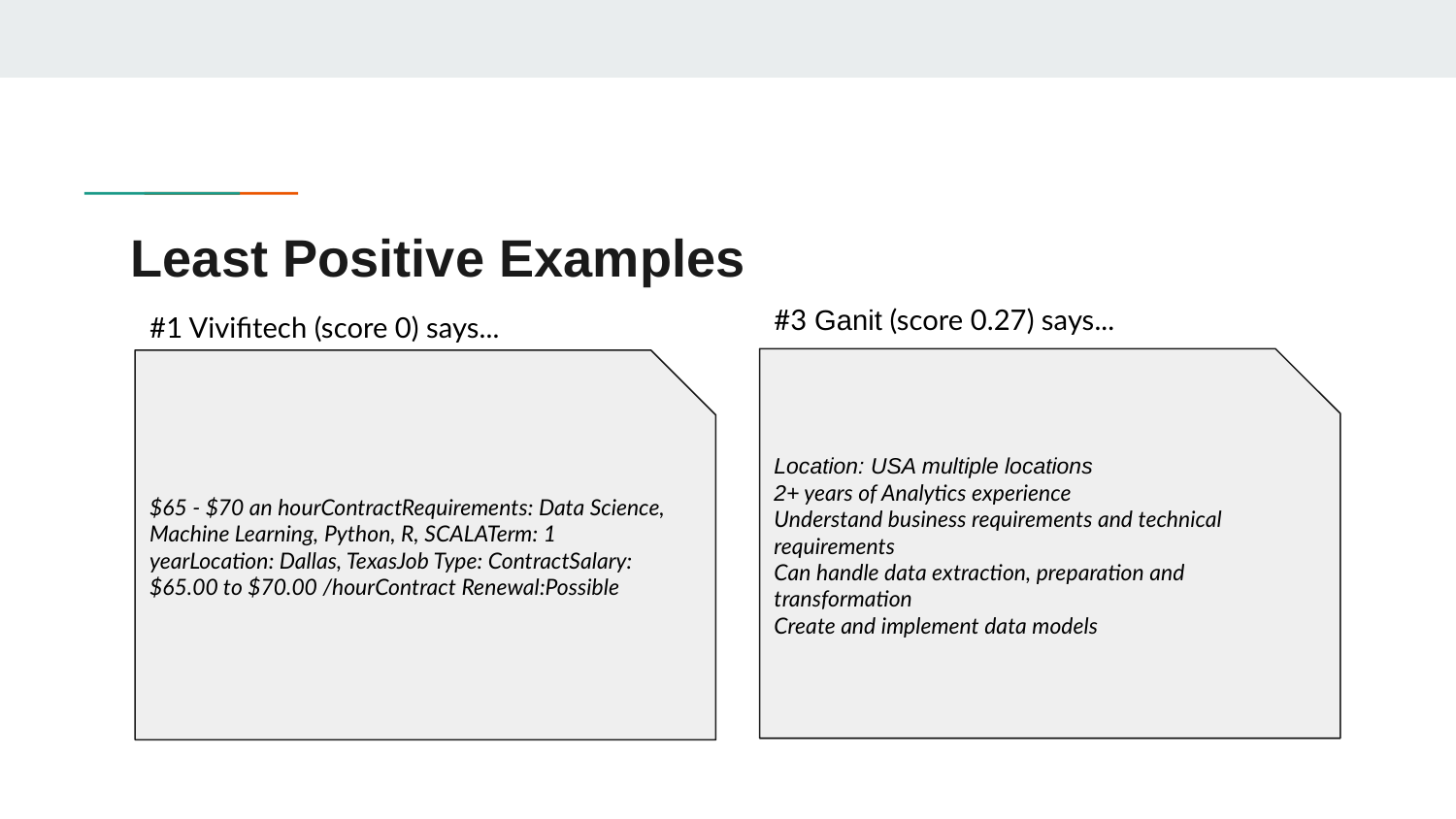

# Least Positive Examples
#3 Ganit (score 0.27) says...
#1 Vivifitech (score 0) says...
Location: USA multiple locations
2+ years of Analytics experience
Understand business requirements and technical requirements
Can handle data extraction, preparation and transformation
Create and implement data models
$65 - $70 an hourContractRequirements: Data Science, Machine Learning, Python, R, SCALATerm: 1 yearLocation: Dallas, TexasJob Type: ContractSalary: $65.00 to $70.00 /hourContract Renewal:Possible